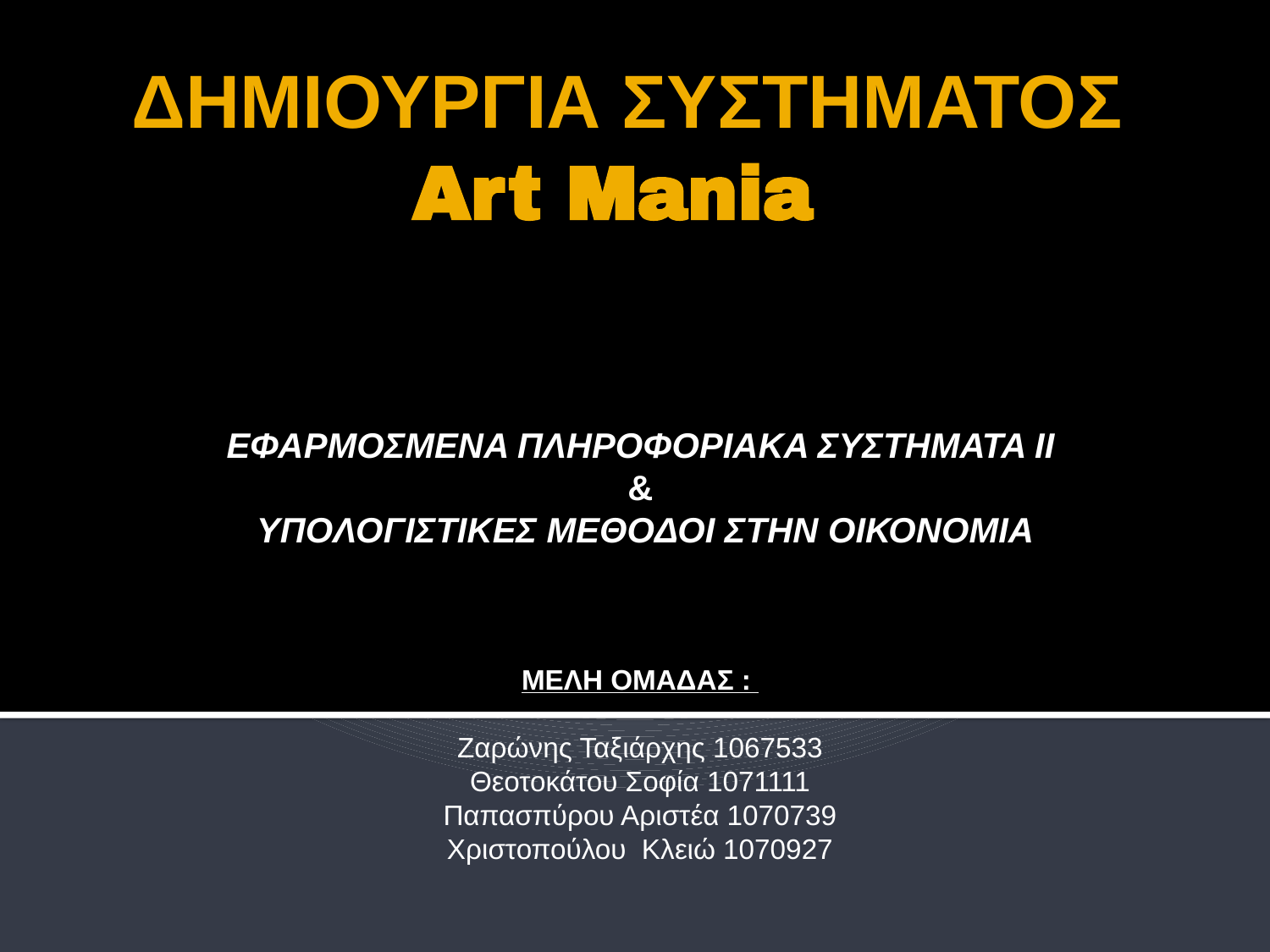

# ΔΗΜΙΟΥΡΓΙΑ ΣΥΣΤΗΜΑΤΟΣ Art Mania
Εφαρμοσμενα Πληροφοριακα Συστηματα ΙΙ
&
Υπολογιστικεσ Μεθοδοι στην Οικονομια

ΜΕΛΗ ΟΜΑΔΑΣ :

Ζαρώνης Ταξιάρχης 1067533
Θεοτοκάτου Σοφία 1071111
Παπασπύρου Αριστέα 1070739
Χριστοπούλου  Κλειώ 1070927